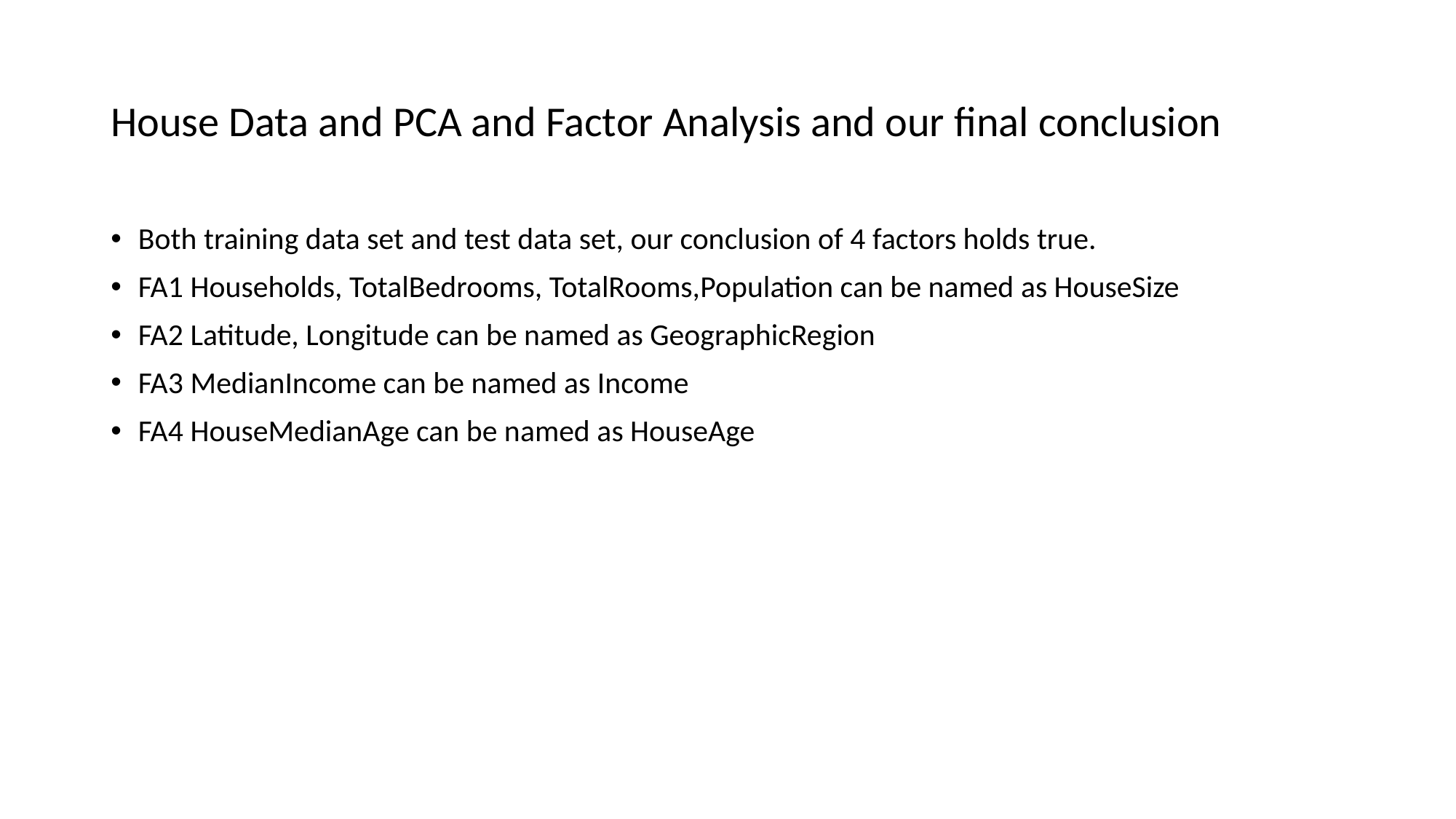

# House Data and PCA and Factor Analysis and our final conclusion
Both training data set and test data set, our conclusion of 4 factors holds true.
FA1 Households, TotalBedrooms, TotalRooms,Population can be named as HouseSize
FA2 Latitude, Longitude can be named as GeographicRegion
FA3 MedianIncome can be named as Income
FA4 HouseMedianAge can be named as HouseAge